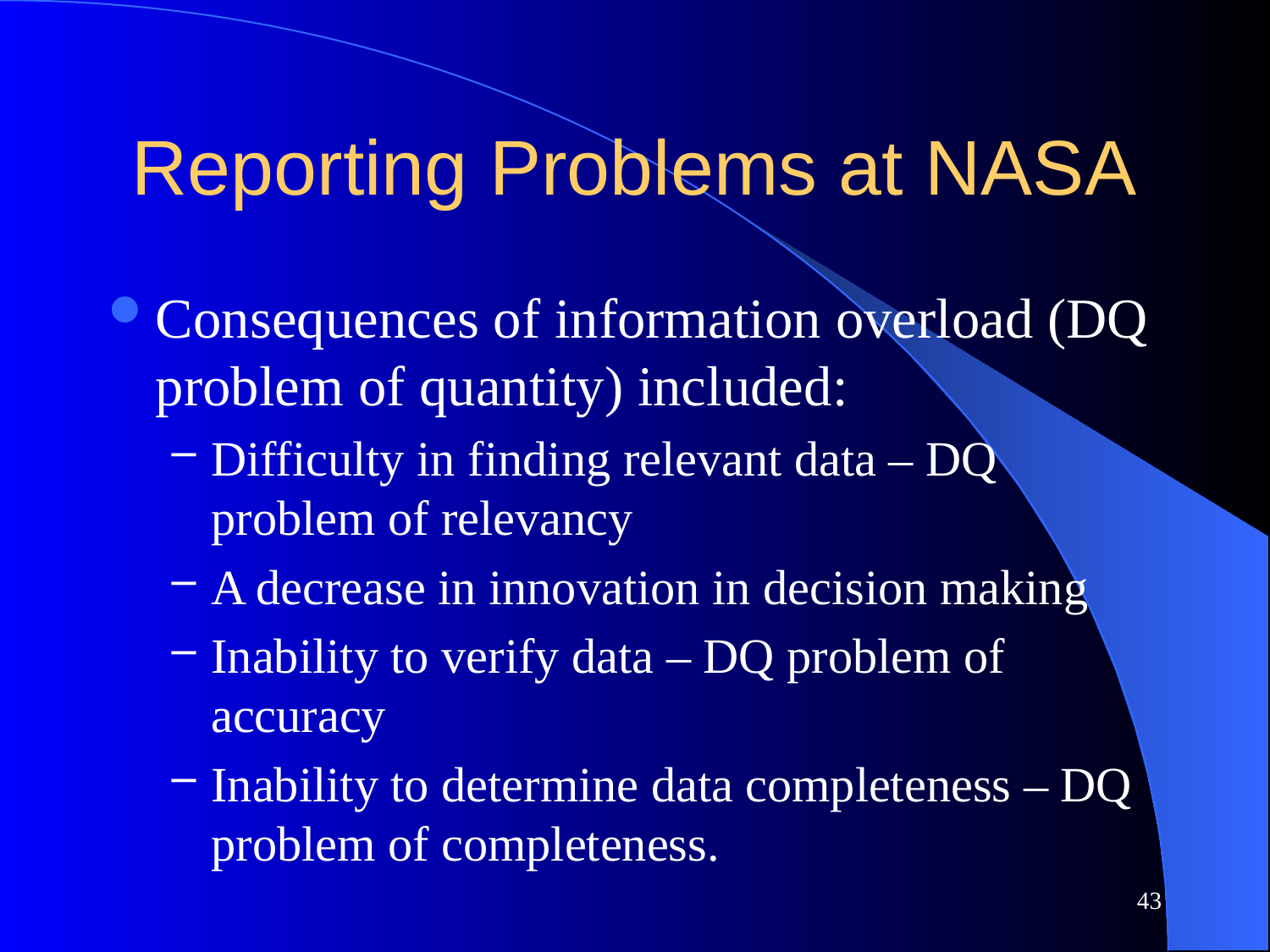

# Reporting Problems at NASA
Consequences of information overload (DQ problem of quantity) included:
Difficulty in finding relevant data – DQ problem of relevancy
A decrease in innovation in decision making
Inability to verify data – DQ problem of accuracy
Inability to determine data completeness – DQ problem of completeness.

43